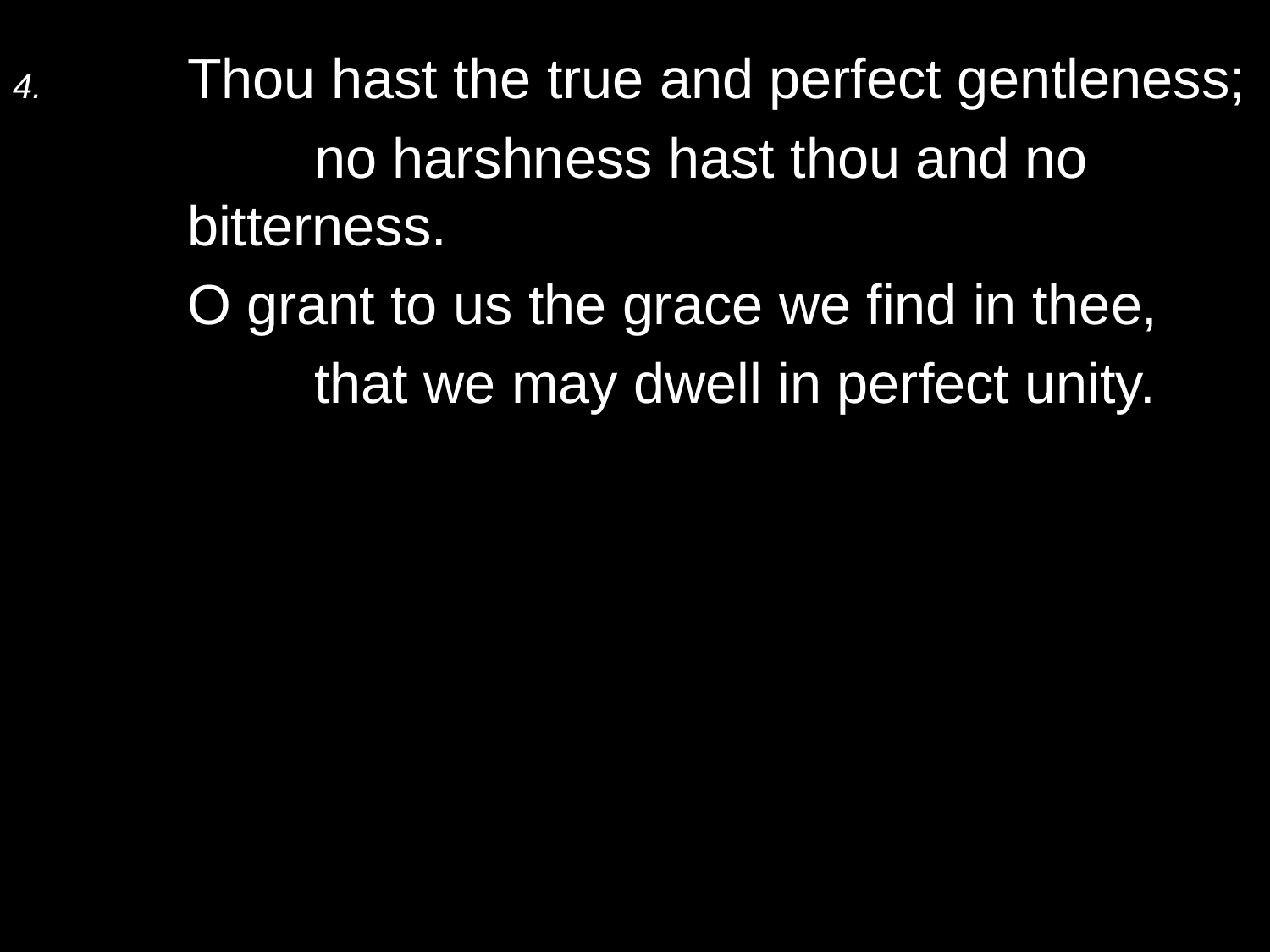

4.	Thou hast the true and perfect gentleness;
		no harshness hast thou and no bitterness.
	O grant to us the grace we find in thee,
		that we may dwell in perfect unity.